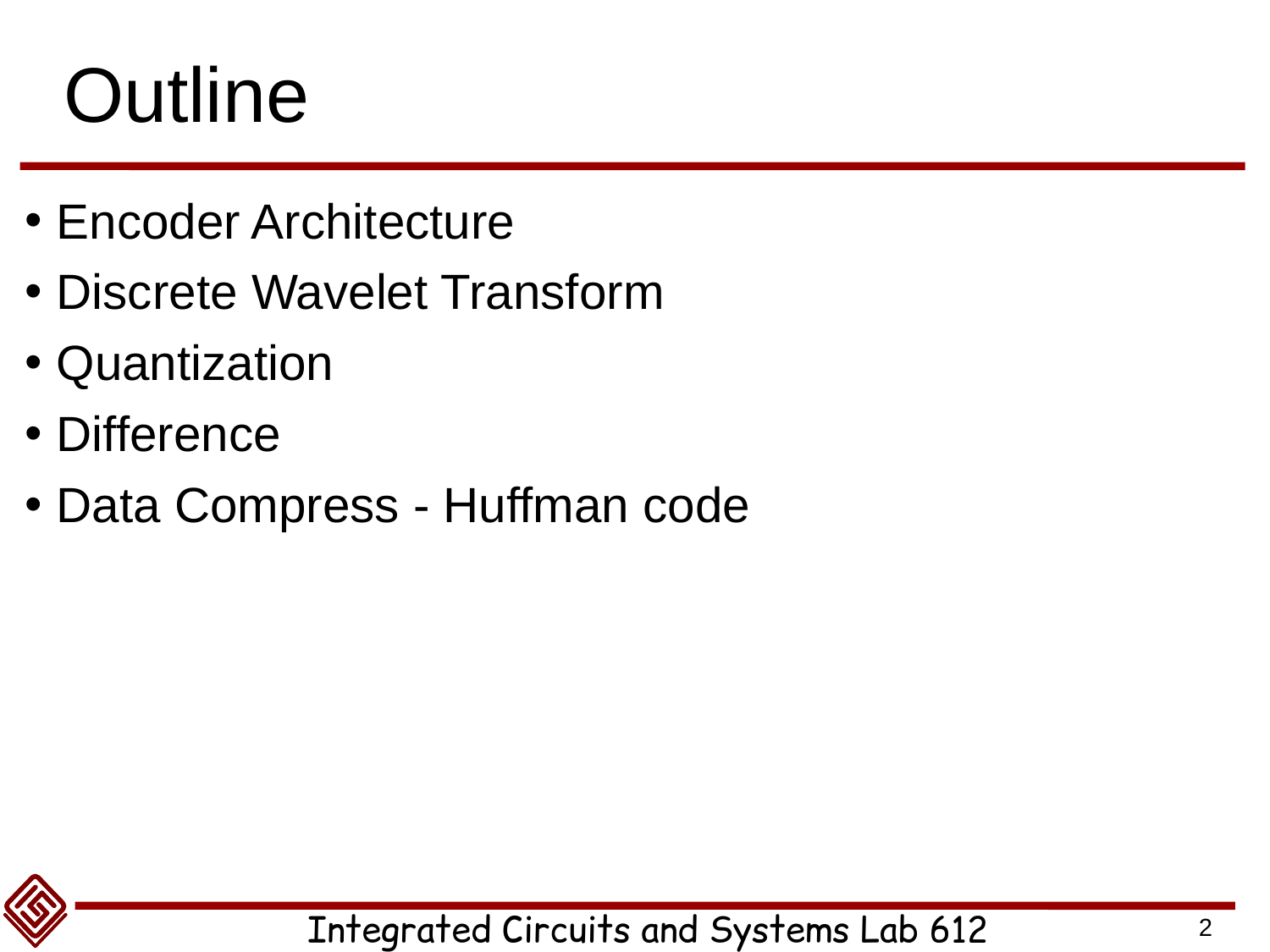

# Outline
Encoder Architecture
Discrete Wavelet Transform
Quantization
Difference
Data Compress - Huffman code
2